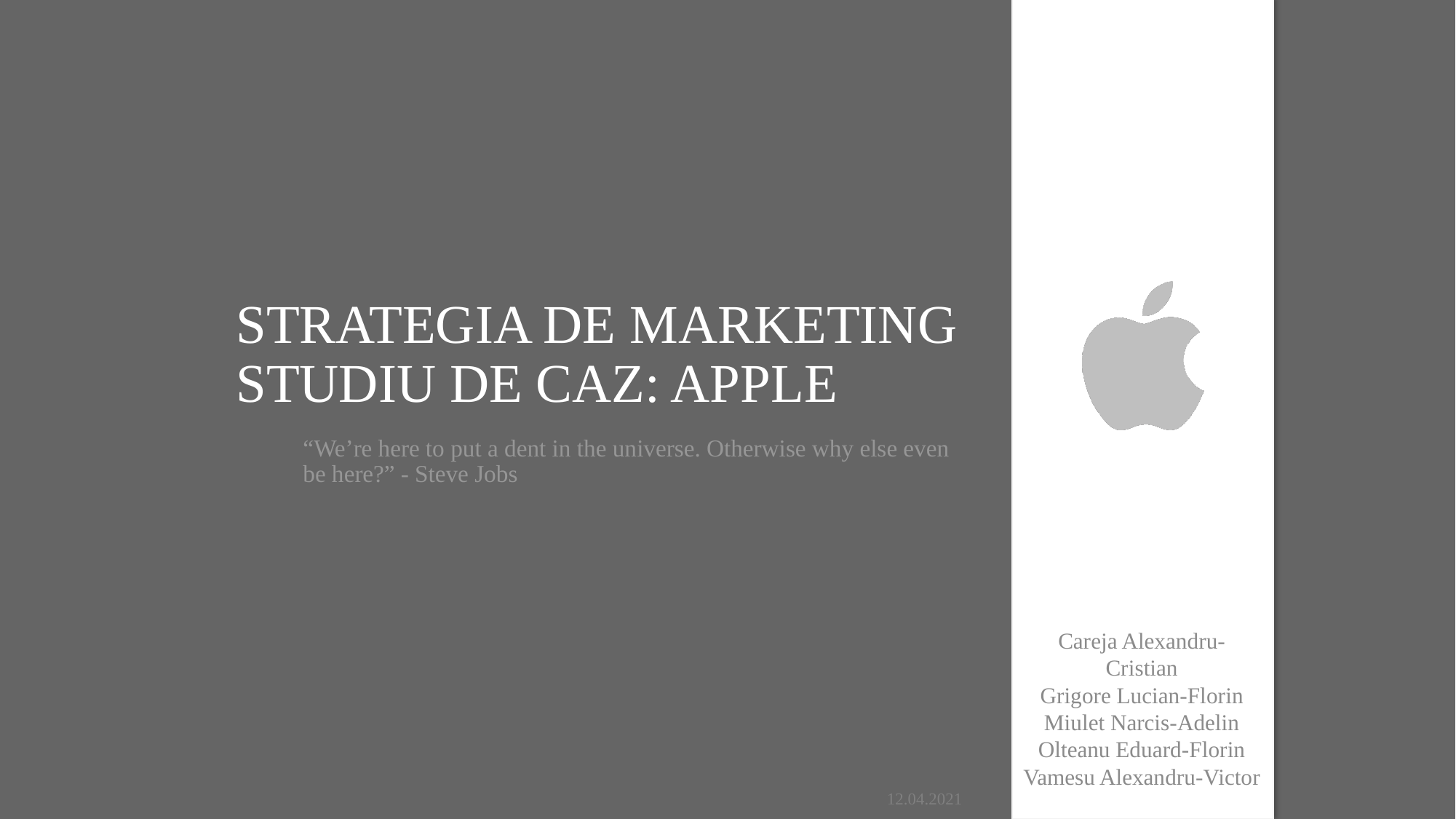

# Strategia de marketing Studiu de caz: apple
“We’re here to put a dent in the universe. Otherwise why else even be here?” - Steve Jobs
Careja Alexandru-Cristian
Grigore Lucian-Florin
Miulet Narcis-Adelin
Olteanu Eduard-Florin
Vamesu Alexandru-Victor

12.04.2021